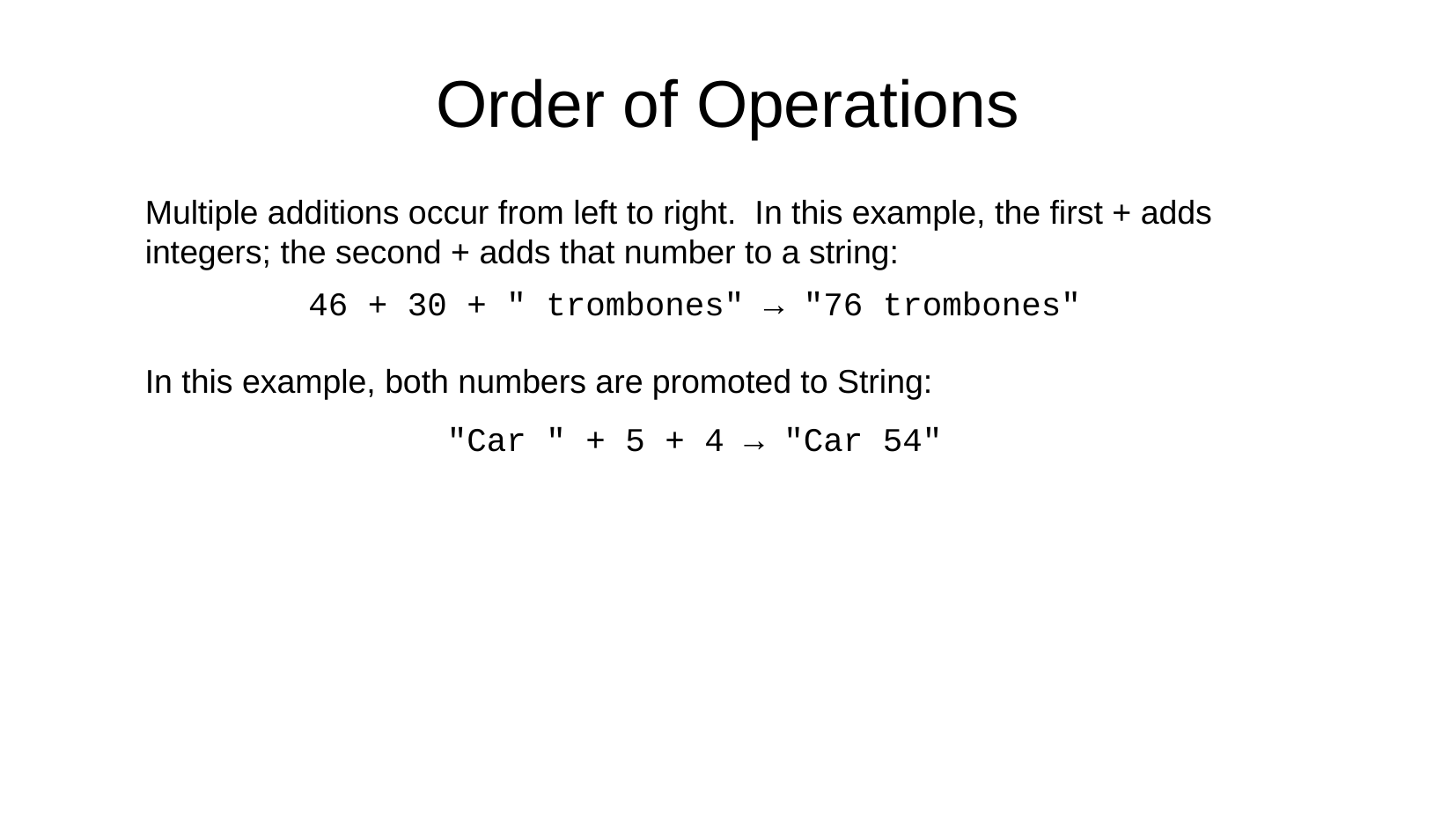

Order of Operations
Multiple additions occur from left to right.  In this example, the first + adds integers; the second + adds that number to a string:
46 + 30 + " trombones" → "76 trombones"
In this example, both numbers are promoted to String:
"Car " + 5 + 4 → "Car 54"